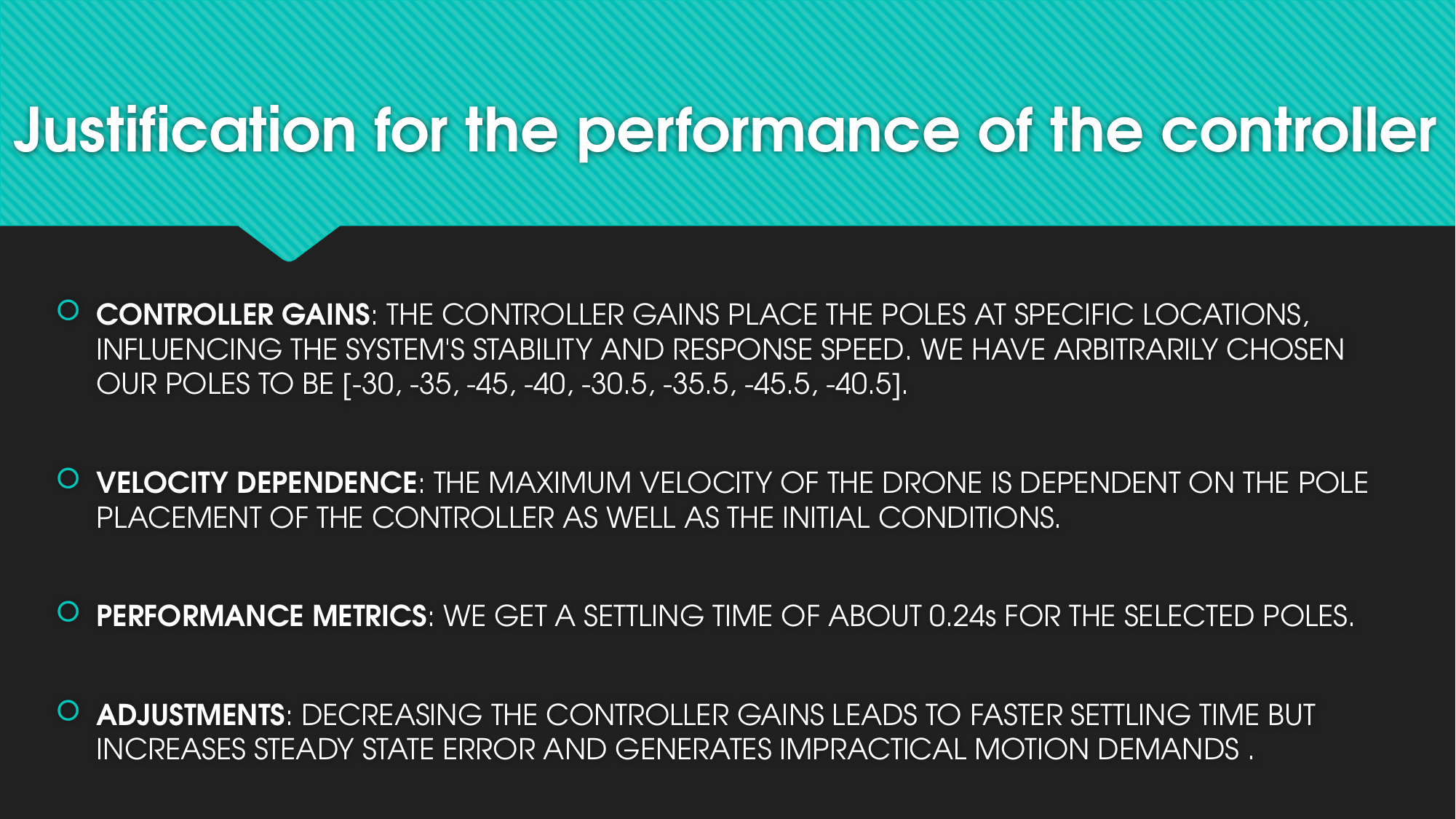

# Justification for the performance of the controller
CONTROLLER GAINS: THE CONTROLLER GAINS PLACE THE POLES AT SPECIFIC LOCATIONS, INFLUENCING THE SYSTEM'S STABILITY AND RESPONSE SPEED. WE HAVE ARBITRARILY CHOSEN OUR POLES TO BE [-30, -35, -45, -40, -30.5, -35.5, -45.5, -40.5].

VELOCITY DEPENDENCE: THE MAXIMUM VELOCITY OF THE DRONE IS DEPENDENT ON THE POLE PLACEMENT OF THE CONTROLLER AS WELL AS THE INITIAL CONDITIONS.

PERFORMANCE METRICS: WE GET A SETTLING TIME OF ABOUT 0.24s FOR THE SELECTED POLES.

ADJUSTMENTS: DECREASING THE CONTROLLER GAINS LEADS TO FASTER SETTLING TIME BUT INCREASES STEADY STATE ERROR AND GENERATES IMPRACTICAL MOTION DEMANDS .